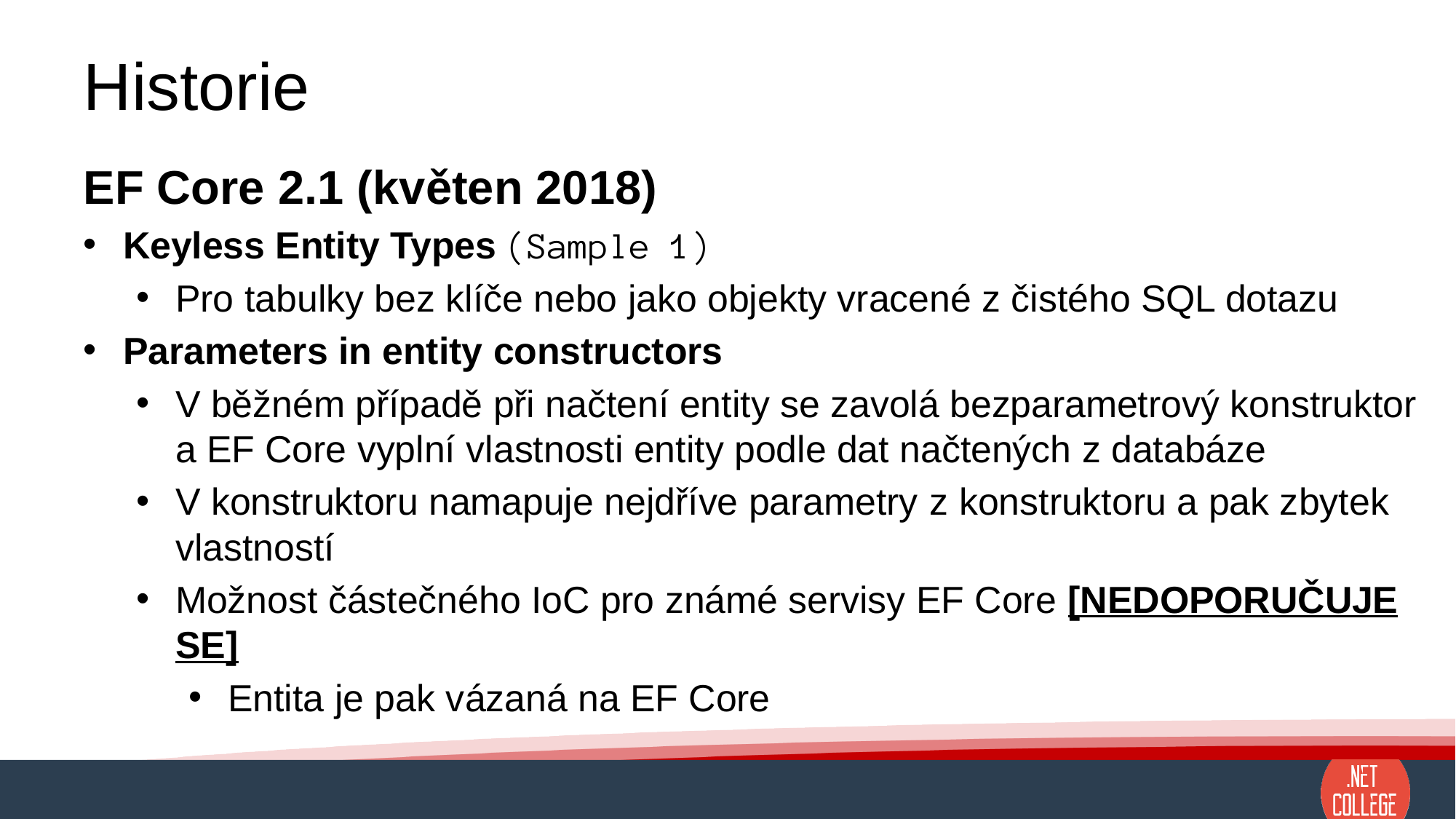

# Historie
EF Core 2.1 (květen 2018)
Keyless Entity Types (Sample 1)
Pro tabulky bez klíče nebo jako objekty vracené z čistého SQL dotazu
Parameters in entity constructors
V běžném případě při načtení entity se zavolá bezparametrový konstruktor a EF Core vyplní vlastnosti entity podle dat načtených z databáze
V konstruktoru namapuje nejdříve parametry z konstruktoru a pak zbytek vlastností
Možnost částečného IoC pro známé servisy EF Core [NEDOPORUČUJE SE]
Entita je pak vázaná na EF Core